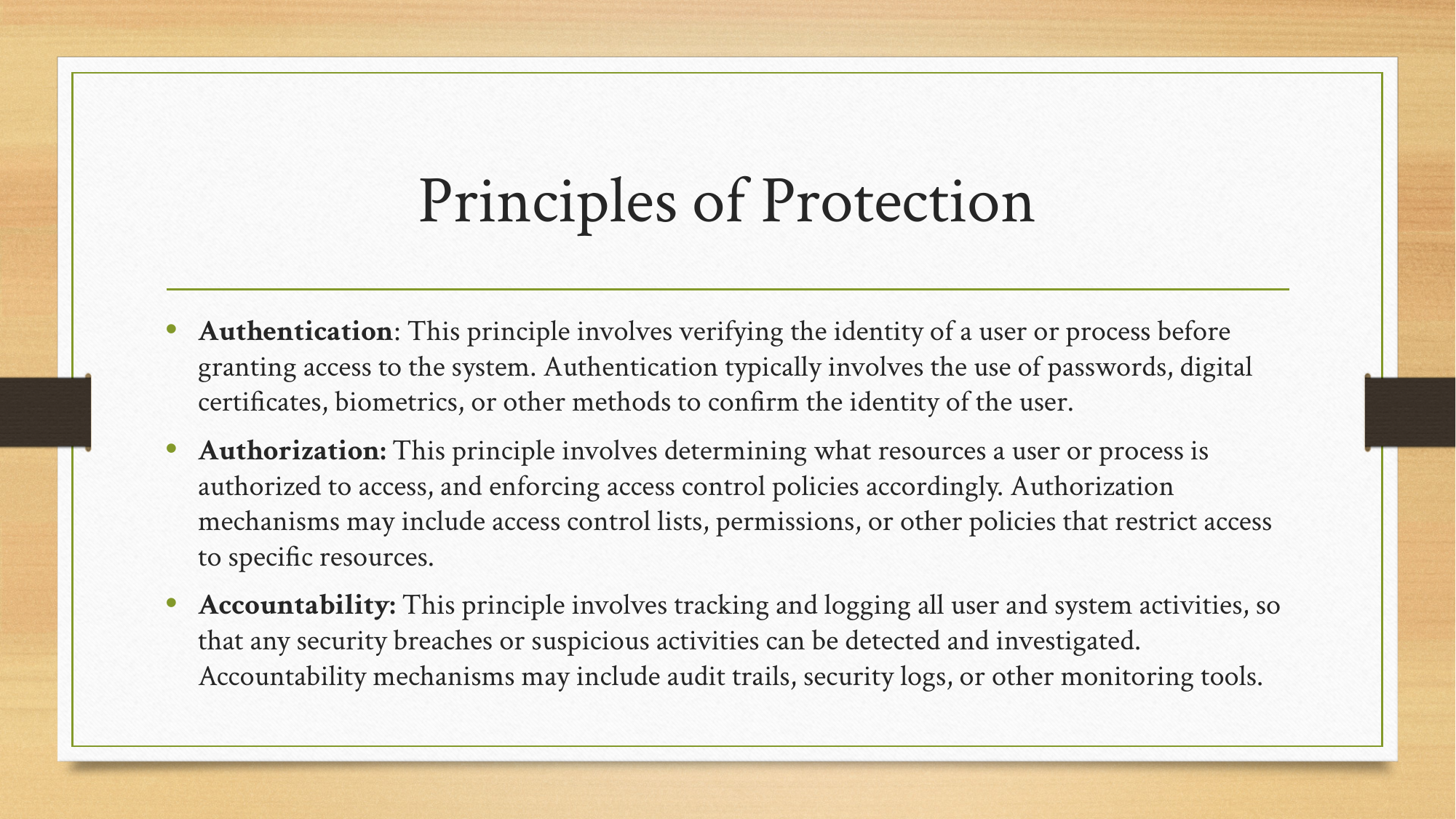

# Principles of Protection
Authentication: This principle involves verifying the identity of a user or process before granting access to the system. Authentication typically involves the use of passwords, digital certificates, biometrics, or other methods to confirm the identity of the user.
Authorization: This principle involves determining what resources a user or process is authorized to access, and enforcing access control policies accordingly. Authorization mechanisms may include access control lists, permissions, or other policies that restrict access to specific resources.
Accountability: This principle involves tracking and logging all user and system activities, so that any security breaches or suspicious activities can be detected and investigated. Accountability mechanisms may include audit trails, security logs, or other monitoring tools.